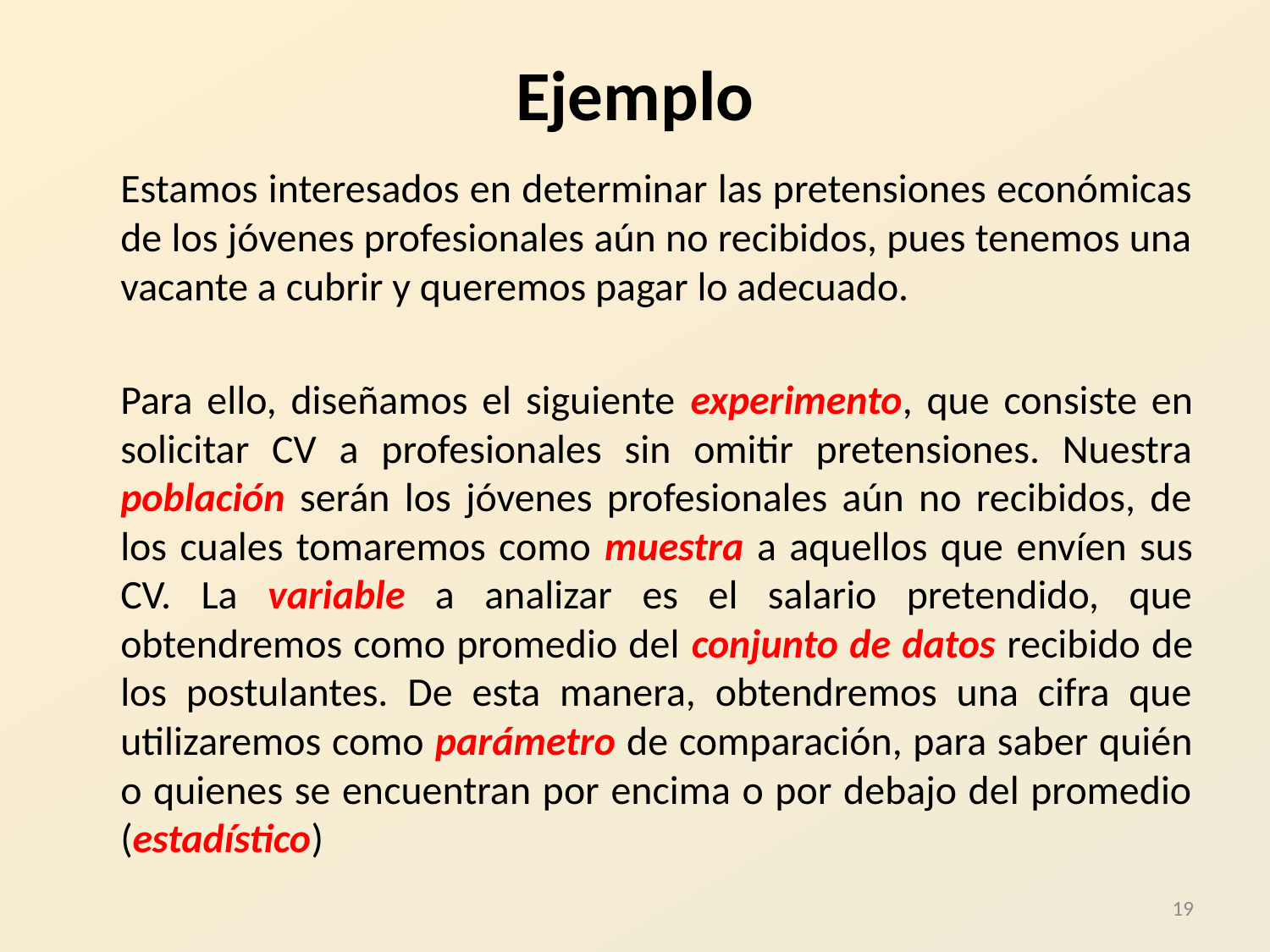

# Ejemplo
	Estamos interesados en determinar las pretensiones económicas de los jóvenes profesionales aún no recibidos, pues tenemos una vacante a cubrir y queremos pagar lo adecuado.

	Para ello, diseñamos el siguiente experimento, que consiste en solicitar CV a profesionales sin omitir pretensiones. Nuestra población serán los jóvenes profesionales aún no recibidos, de los cuales tomaremos como muestra a aquellos que envíen sus CV. La variable a analizar es el salario pretendido, que obtendremos como promedio del conjunto de datos recibido de los postulantes. De esta manera, obtendremos una cifra que utilizaremos como parámetro de comparación, para saber quién o quienes se encuentran por encima o por debajo del promedio (estadístico)

19